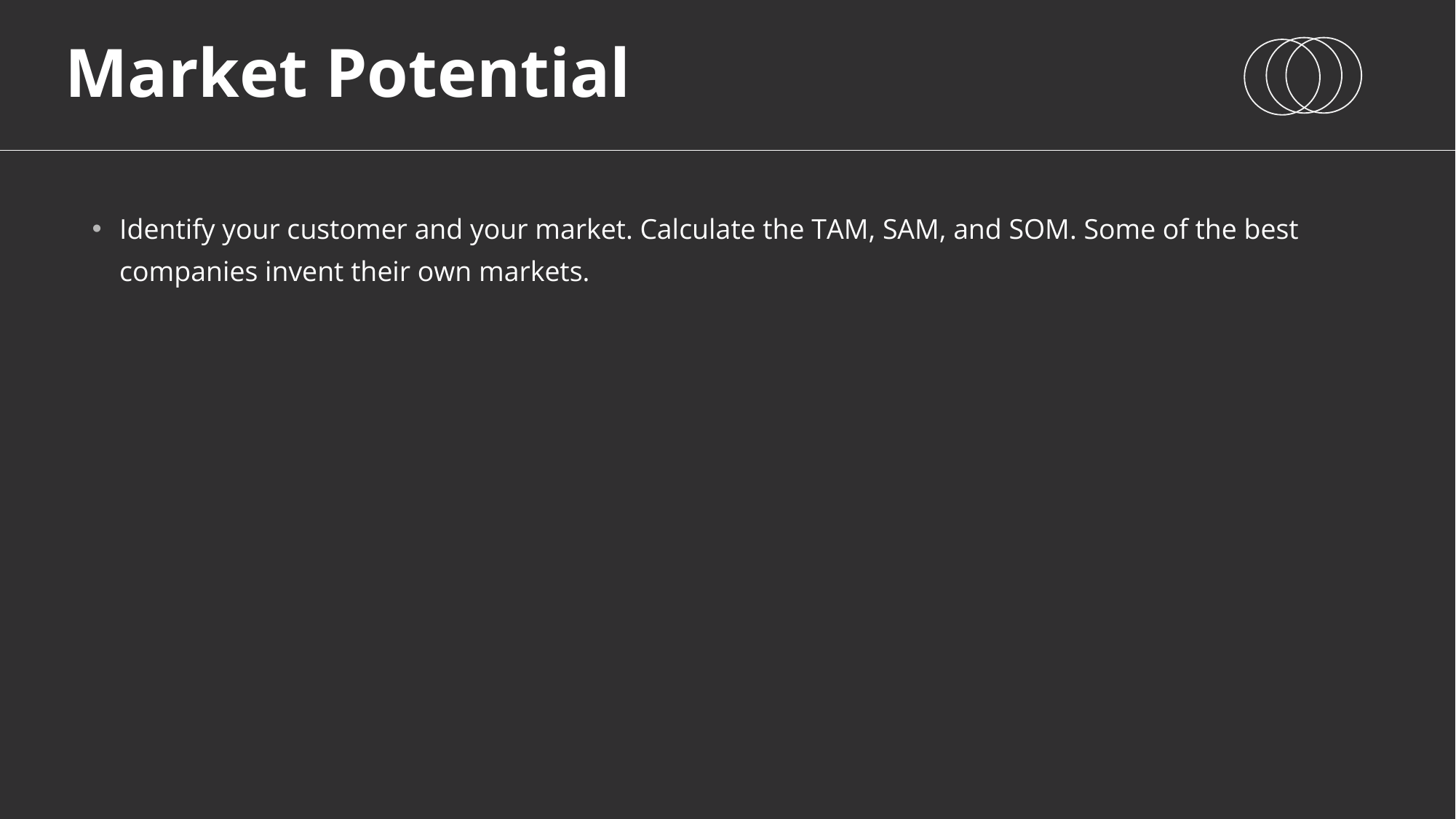

# Market Potential

Identify your customer and your market. Calculate the TAM, SAM, and SOM. Some of the best companies invent their own markets.